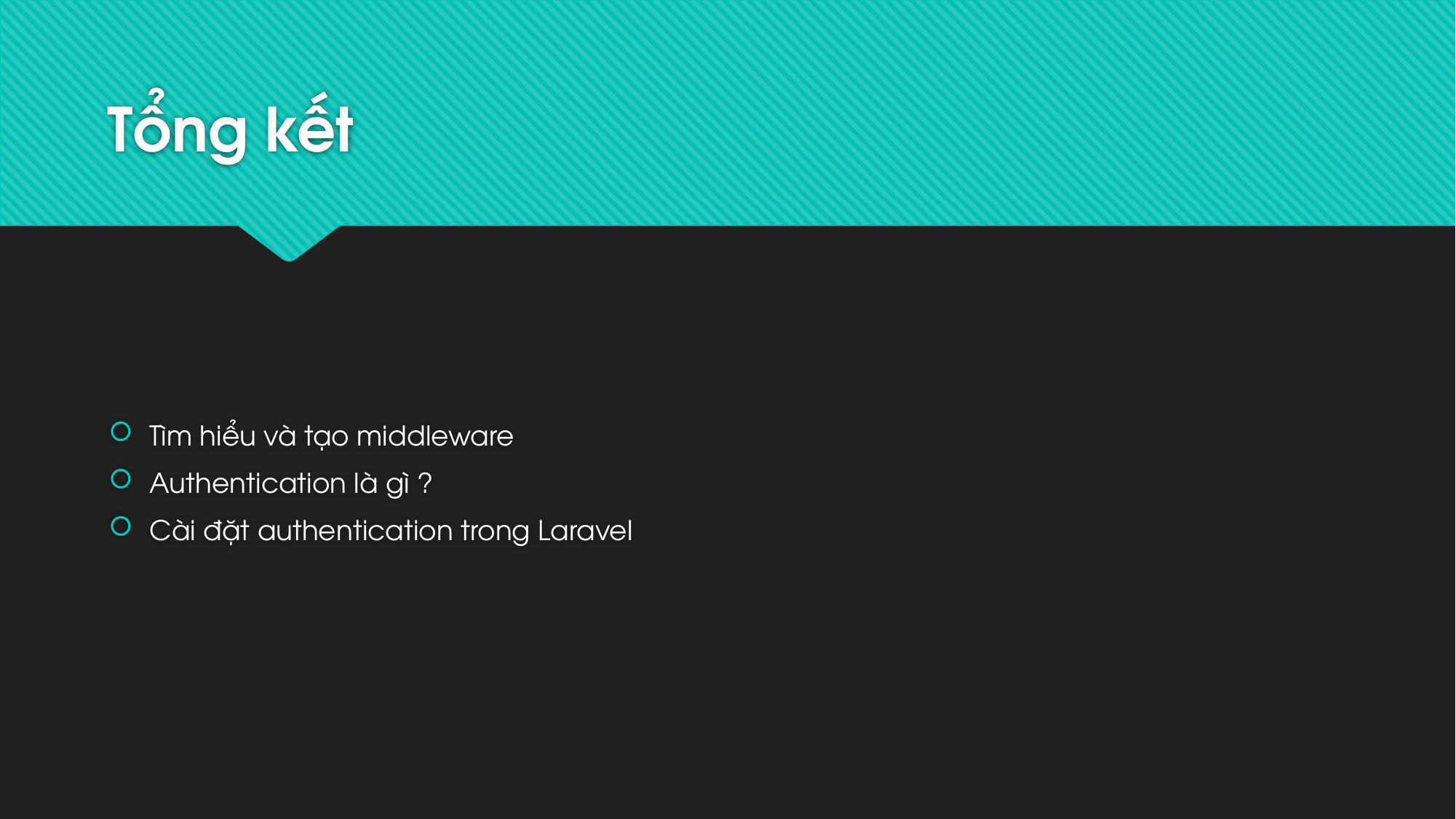

# Tổng kết
Tìm hiểu và tạo middleware
Authentication là gì ?
Cài đặt authentication trong Laravel